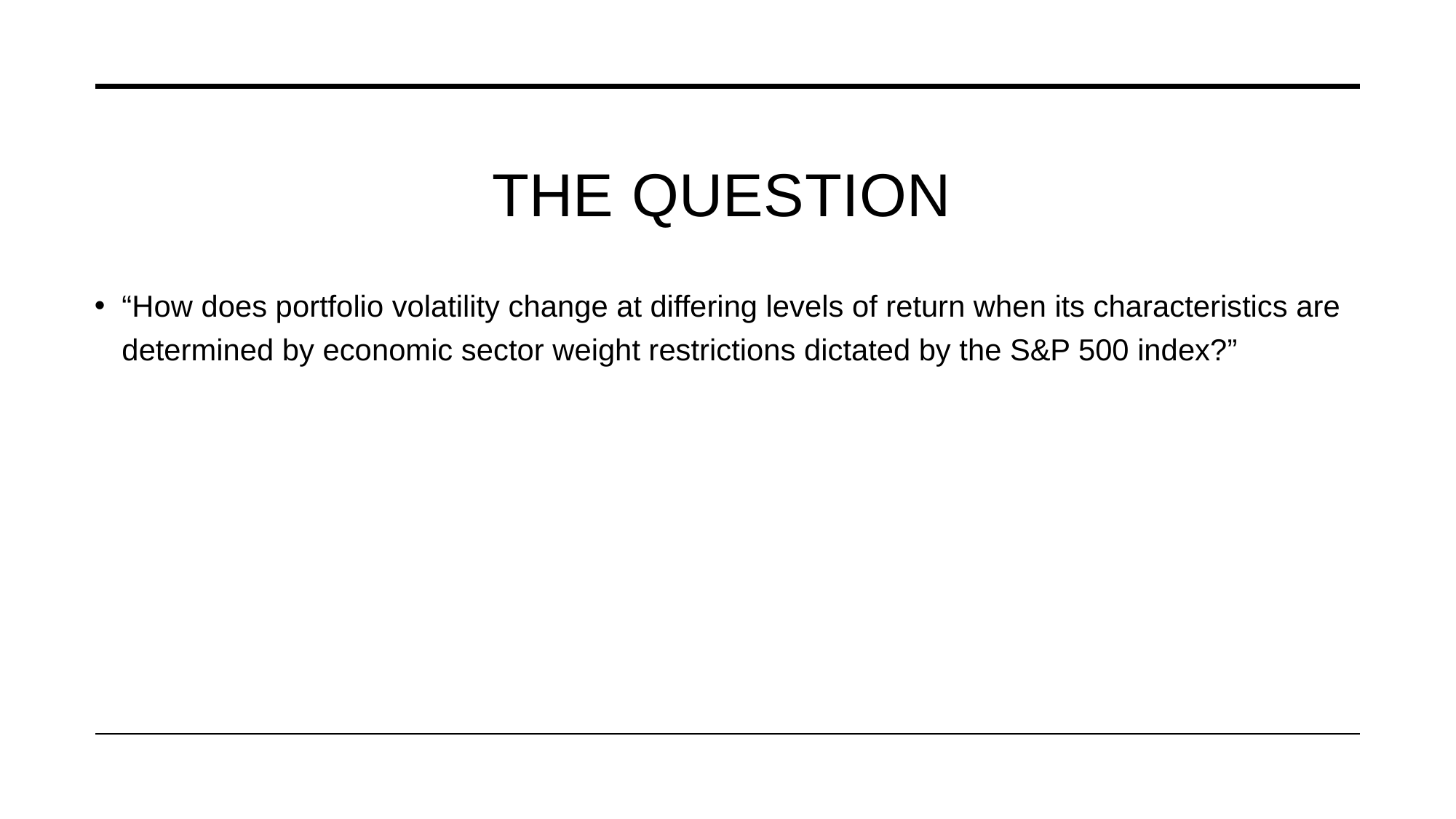

# The Question
“How does portfolio volatility change at differing levels of return when its characteristics are determined by economic sector weight restrictions dictated by the S&P 500 index?”